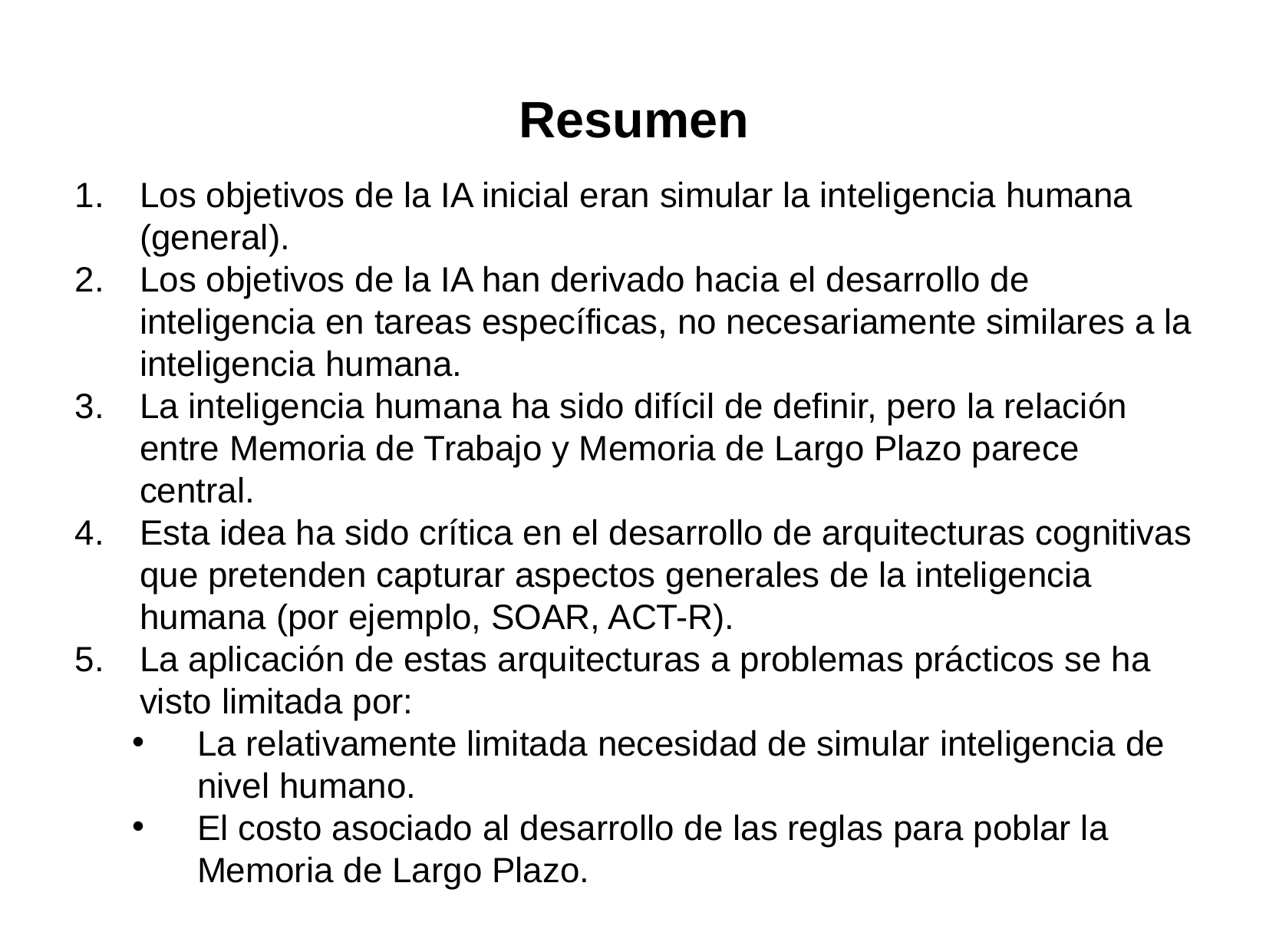

# Resumen
Los objetivos de la IA inicial eran simular la inteligencia humana (general).
Los objetivos de la IA han derivado hacia el desarrollo de inteligencia en tareas específicas, no necesariamente similares a la inteligencia humana.
La inteligencia humana ha sido difícil de definir, pero la relación entre Memoria de Trabajo y Memoria de Largo Plazo parece central.
Esta idea ha sido crítica en el desarrollo de arquitecturas cognitivas que pretenden capturar aspectos generales de la inteligencia humana (por ejemplo, SOAR, ACT-R).
La aplicación de estas arquitecturas a problemas prácticos se ha visto limitada por:
La relativamente limitada necesidad de simular inteligencia de nivel humano.
El costo asociado al desarrollo de las reglas para poblar la Memoria de Largo Plazo.